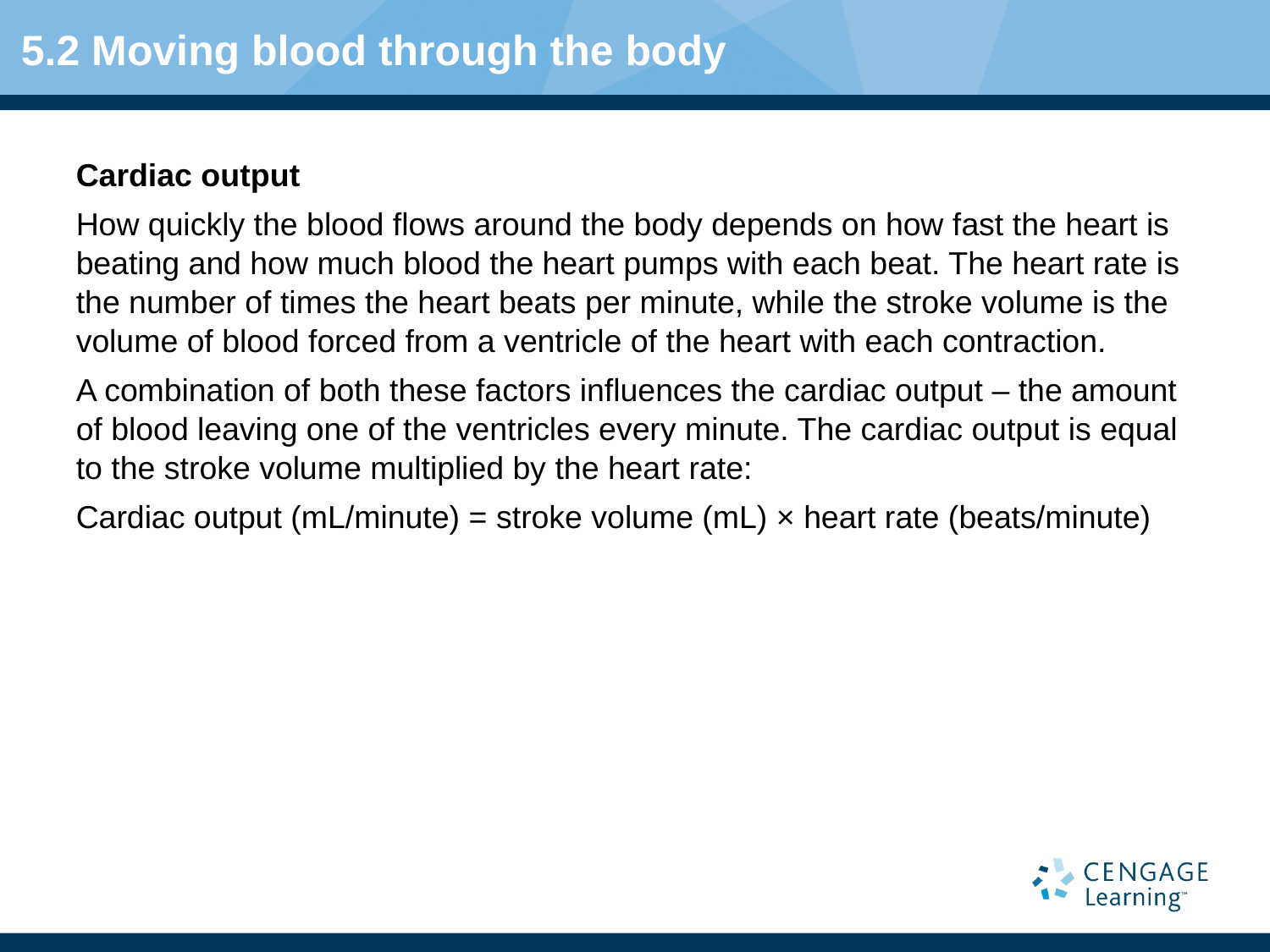

# 5.2 Moving blood through the body
Cardiac output
How quickly the blood flows around the body depends on how fast the heart is beating and how much blood the heart pumps with each beat. The heart rate is the number of times the heart beats per minute, while the stroke volume is the volume of blood forced from a ventricle of the heart with each contraction.
A combination of both these factors influences the cardiac output – the amount of blood leaving one of the ventricles every minute. The cardiac output is equal to the stroke volume multiplied by the heart rate:
Cardiac output (mL/minute) = stroke volume (mL) × heart rate (beats/minute)